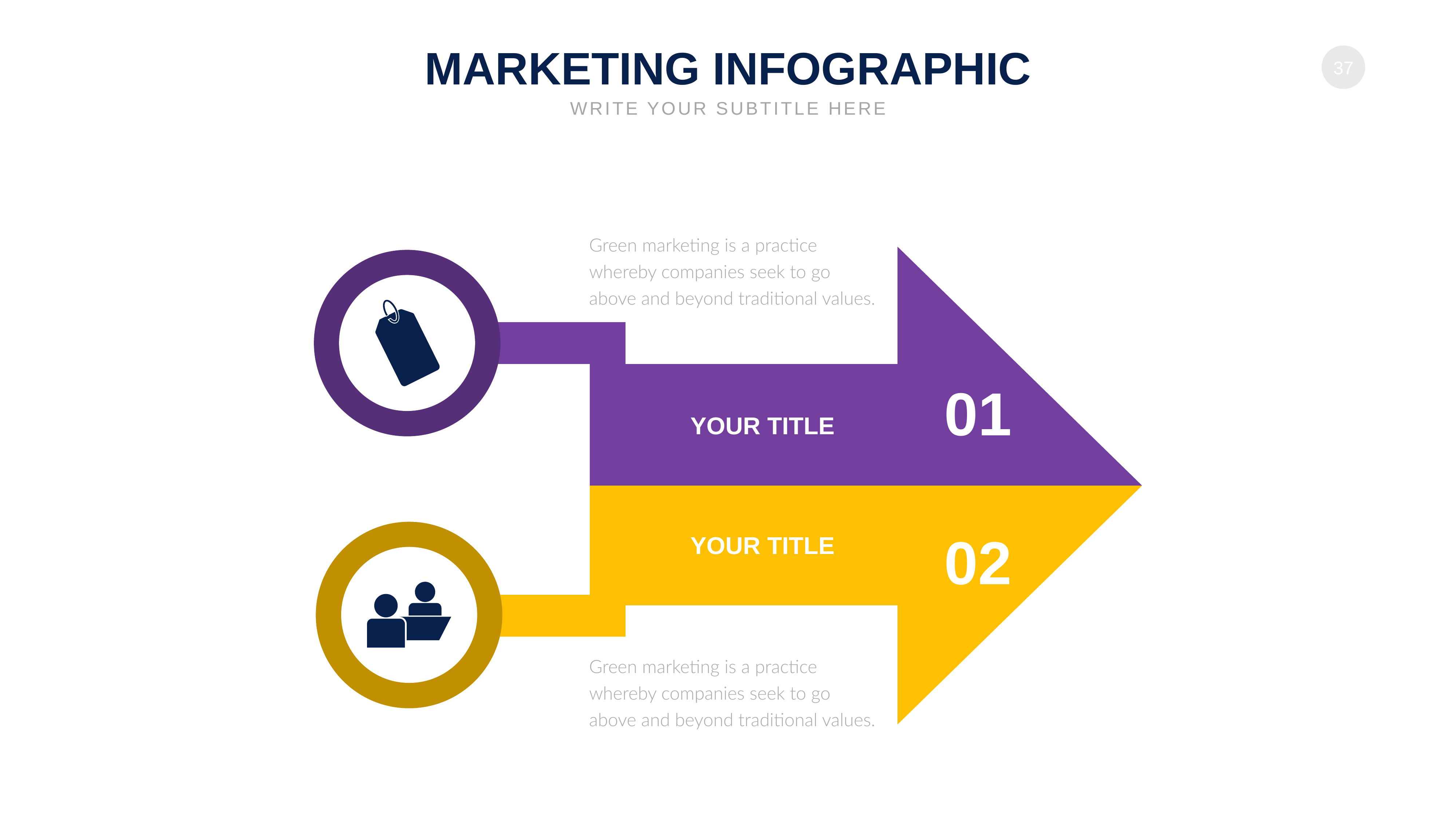

MARKETING INFOGRAPHIC
WRITE YOUR SUBTITLE HERE
Green marketing is a practice whereby companies seek to go above and beyond traditional values.

01
YOUR TITLE
02
YOUR TITLE

Green marketing is a practice whereby companies seek to go above and beyond traditional values.